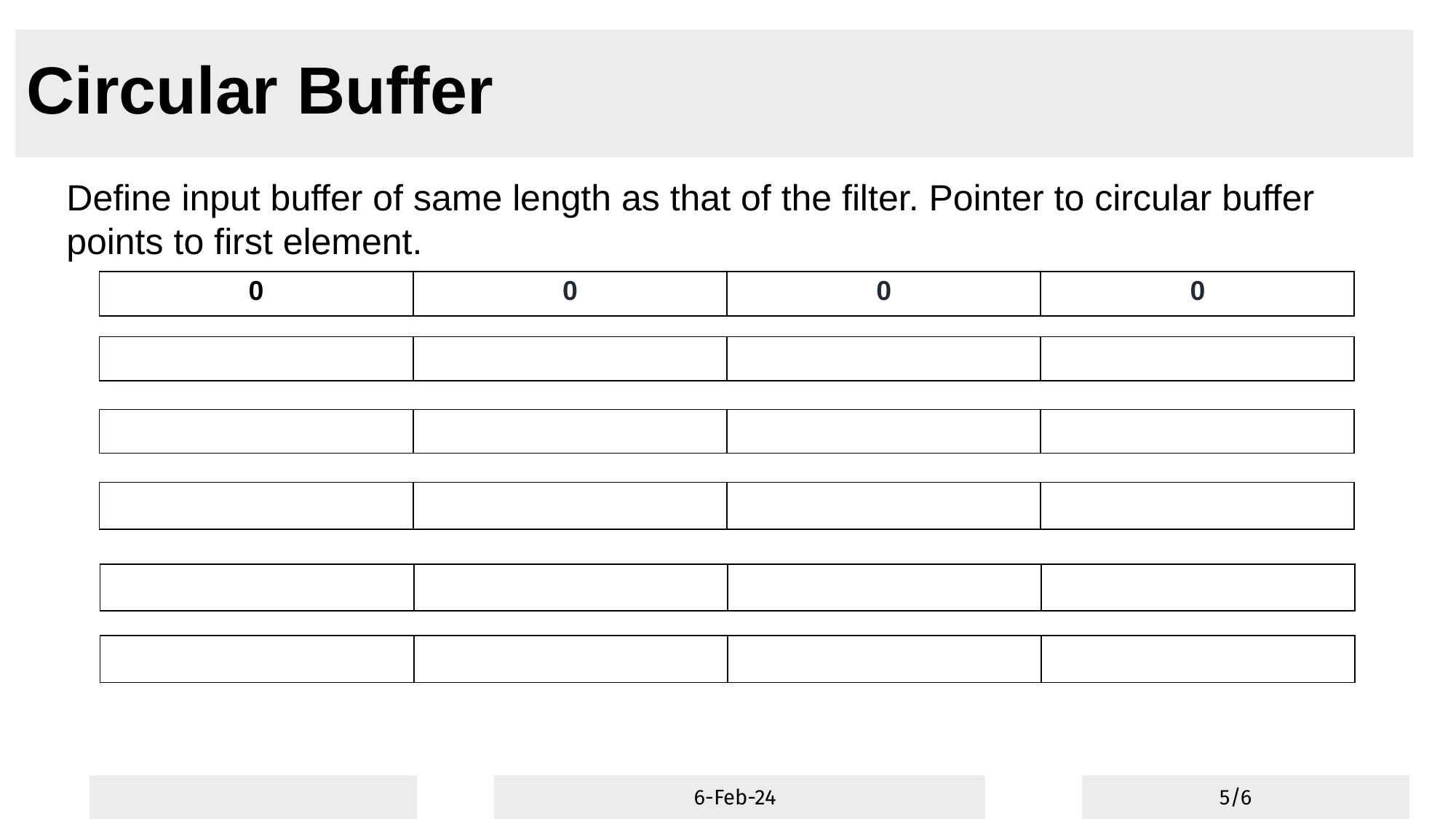

# Circular Buffer
Define input buffer of same length as that of the filter. Pointer to circular buffer points to first element.
| 0 | 0 | 0 | 0 |
| --- | --- | --- | --- |
|  |  |  |  |
| --- | --- | --- | --- |
|  |  |  |  |
| --- | --- | --- | --- |
|  |  |  |  |
| --- | --- | --- | --- |
|  |  |  |  |
| --- | --- | --- | --- |
|  |  |  |  |
| --- | --- | --- | --- |

EE462
6-Feb-24
5/6